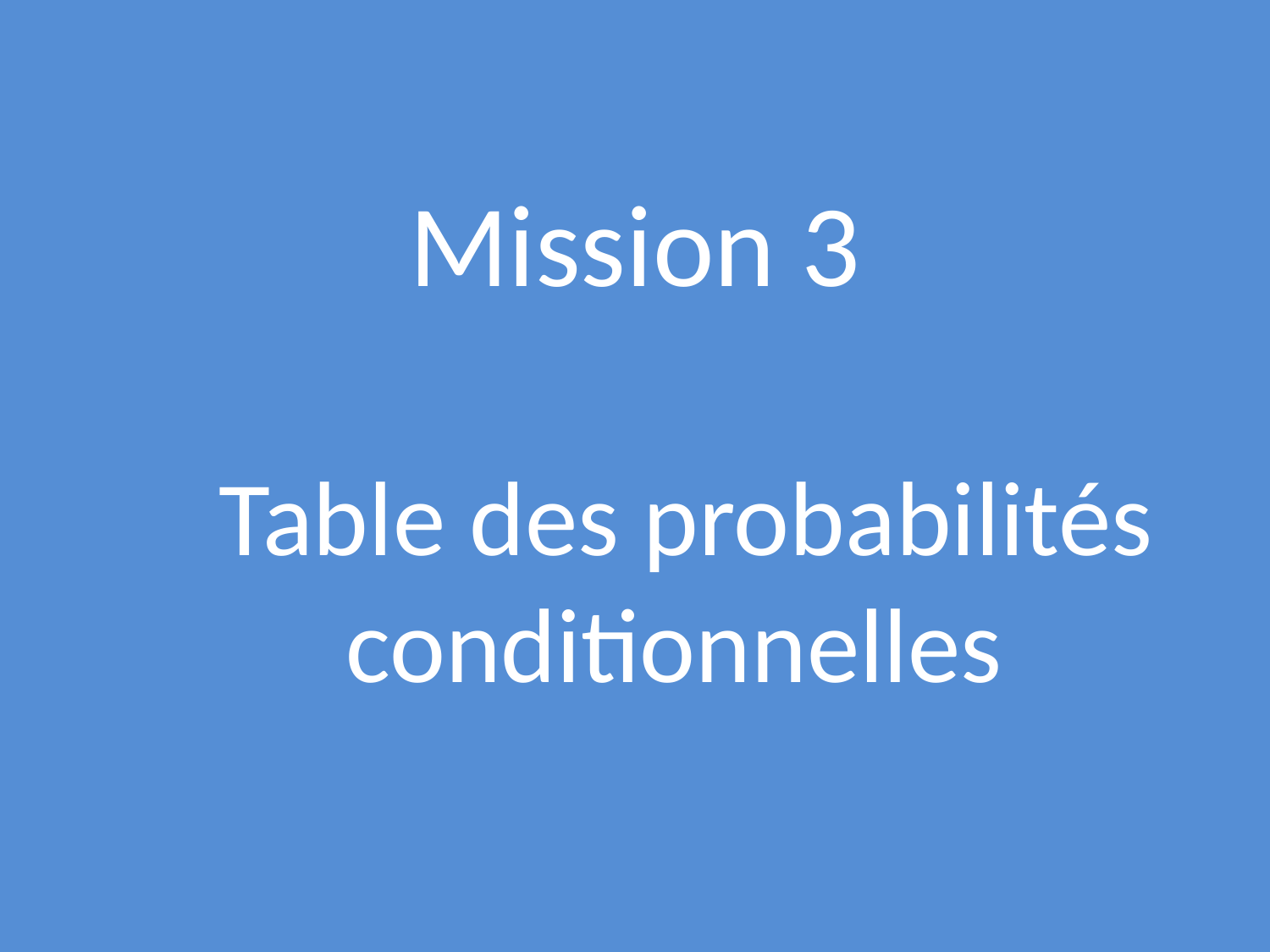

# Mission 3 Table des probabilités conditionnelles